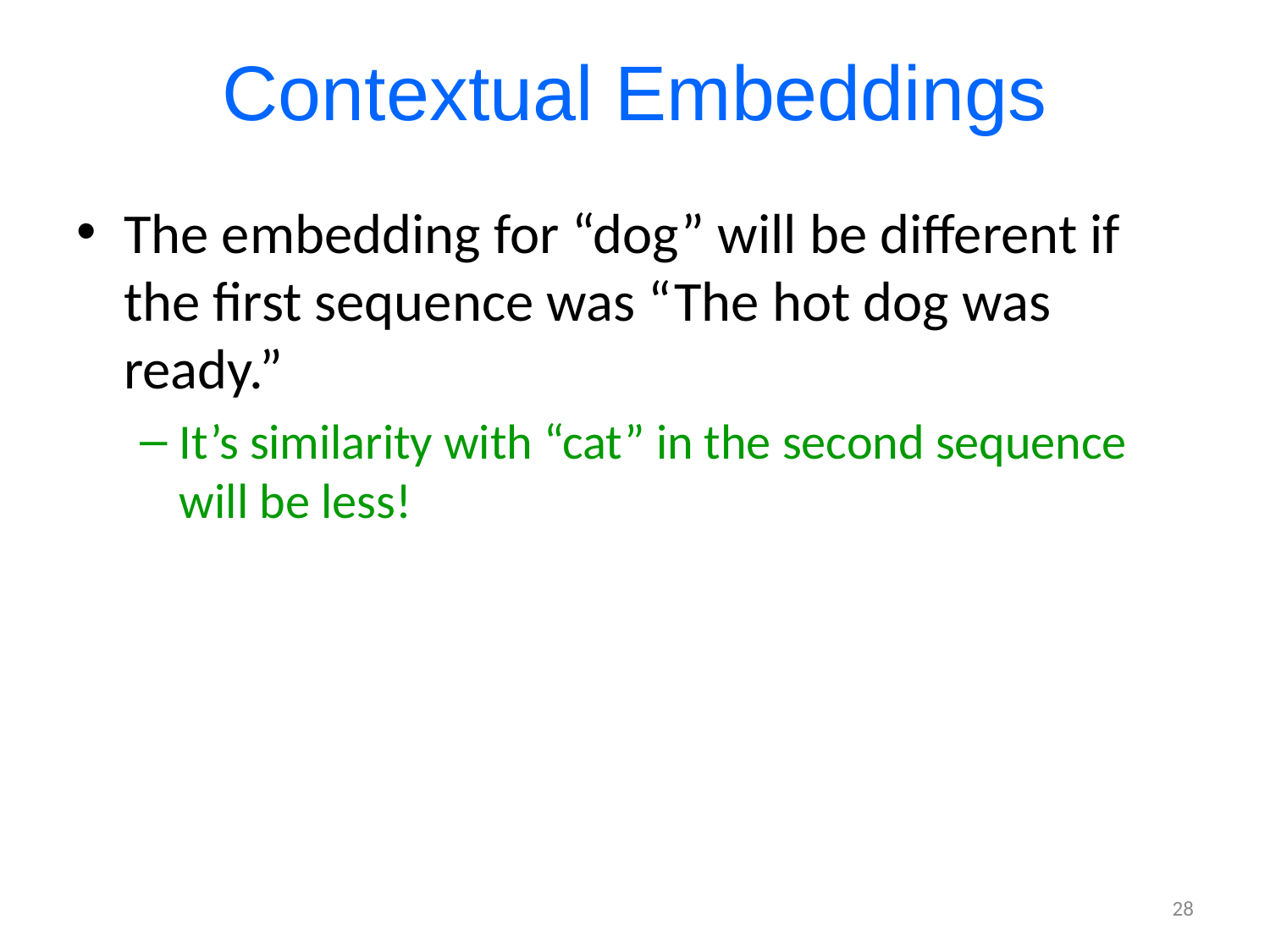

# Contextual Embeddings
The embedding for “dog” will be different if the first sequence was “The hot dog was ready.”
It’s similarity with “cat” in the second sequence will be less!

28